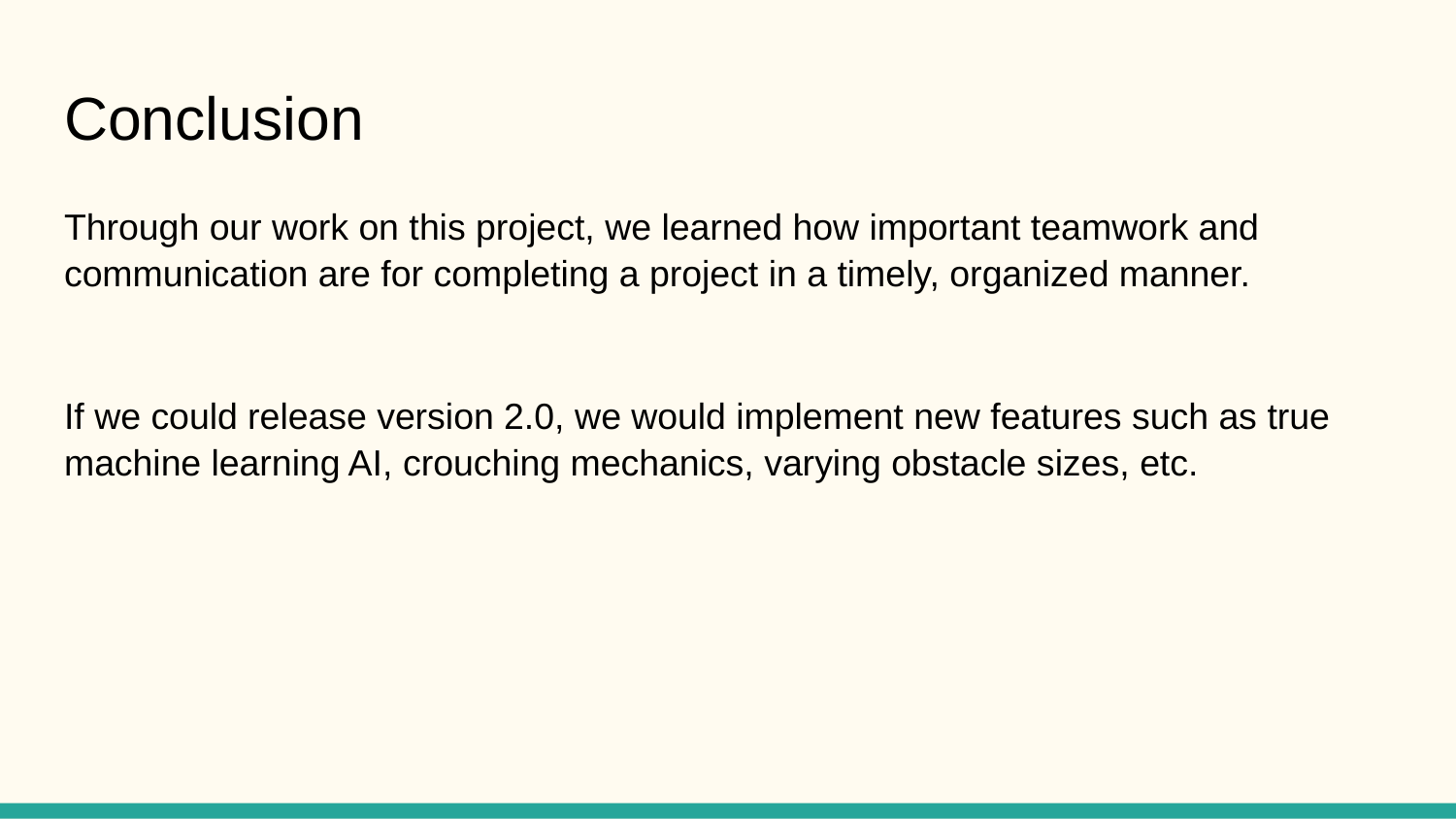

# Conclusion
Through our work on this project, we learned how important teamwork and communication are for completing a project in a timely, organized manner.

If we could release version 2.0, we would implement new features such as true machine learning AI, crouching mechanics, varying obstacle sizes, etc.